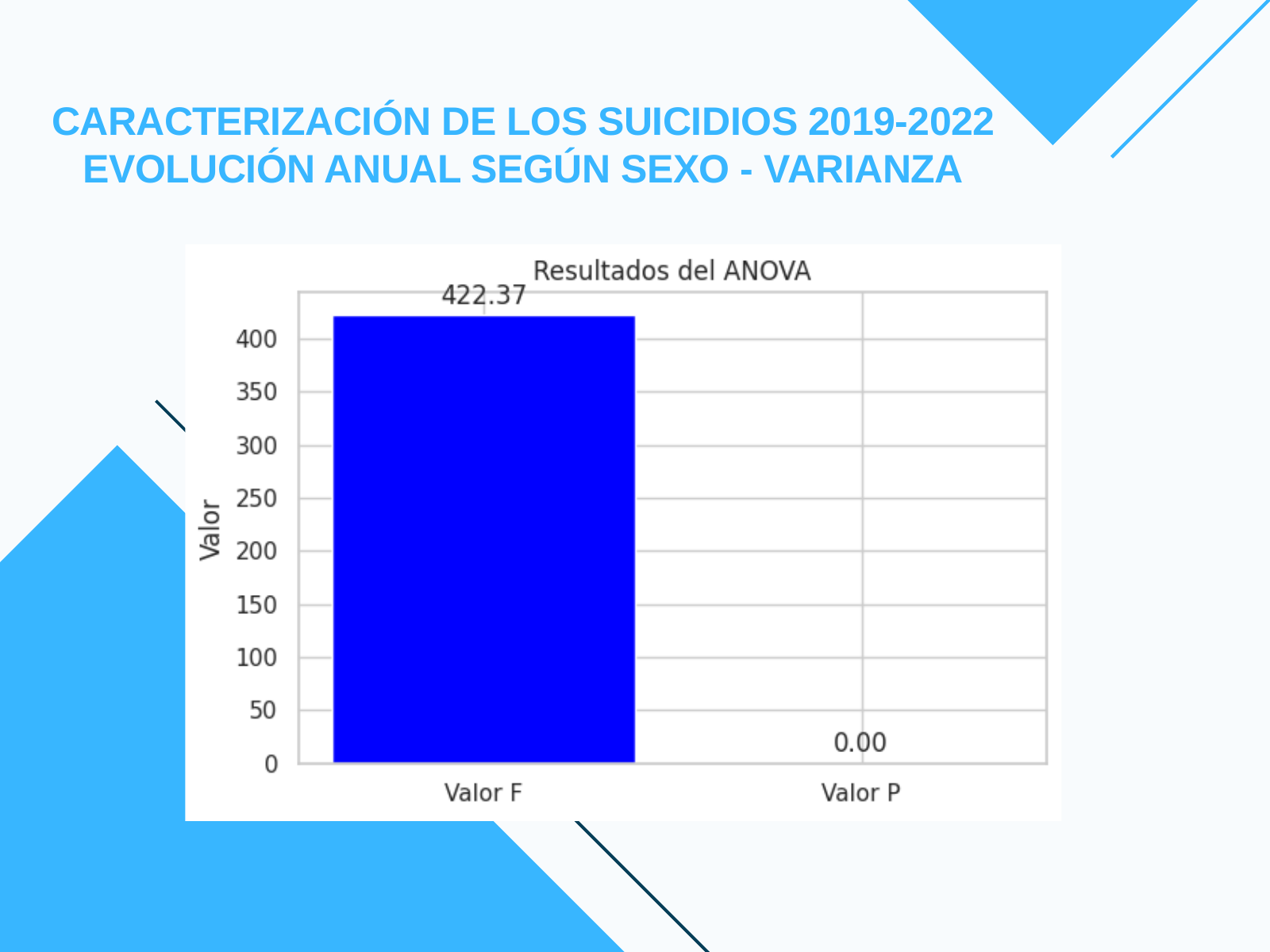

CARACTERIZACIÓN DE LOS SUICIDIOS 2019-2022
EVOLUCIÓN ANUAL SEGÚN SEXO - VARIANZA